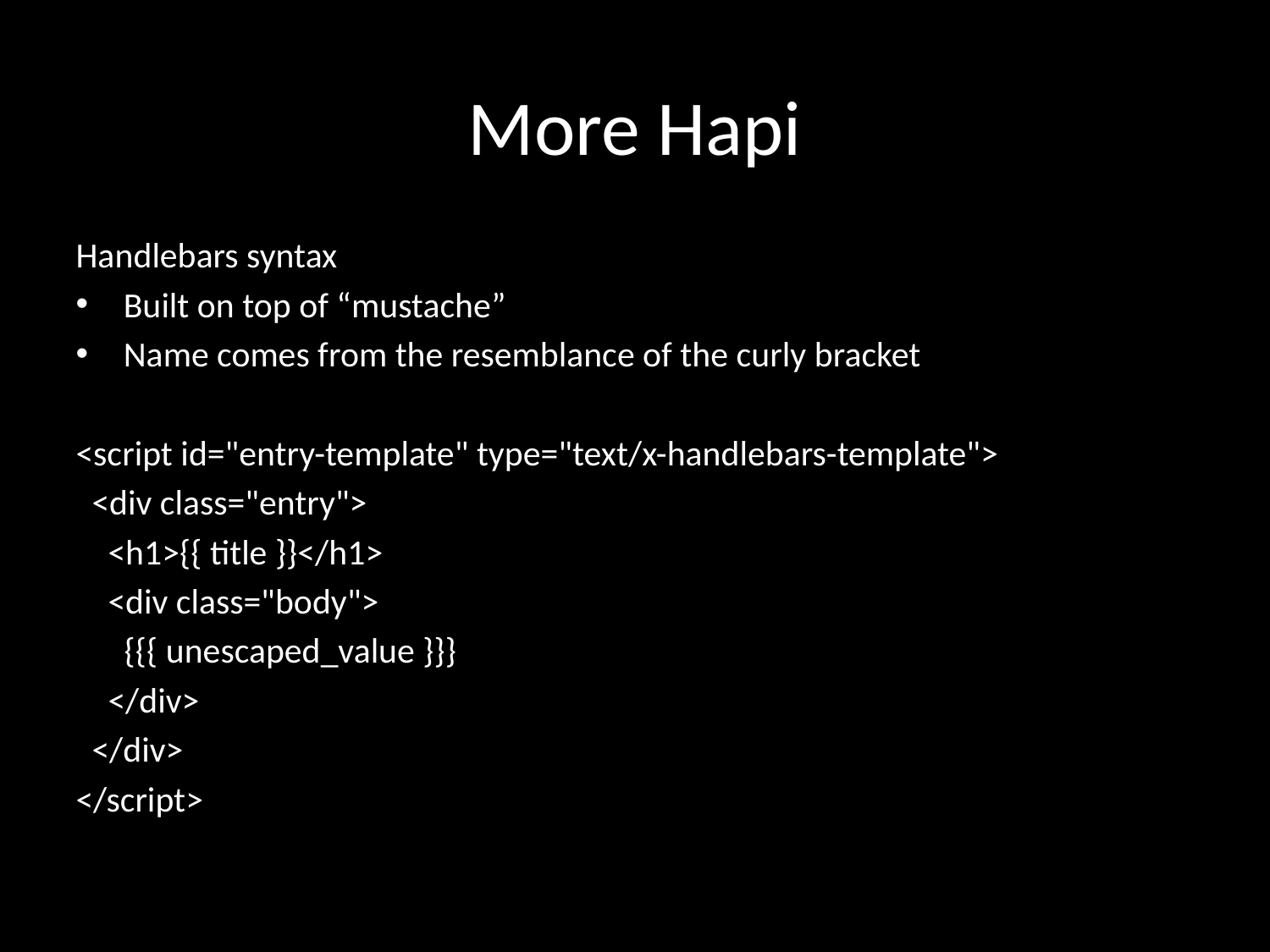

# More Hapi
Handlebars syntax
Built on top of “mustache”
Name comes from the resemblance of the curly bracket

<script id="entry-template" type="text/x-handlebars-template">
  <div class="entry">
    <h1>{{ title }}</h1>
    <div class="body">
      {{{ unescaped_value }}}
    </div>
  </div>
</script>